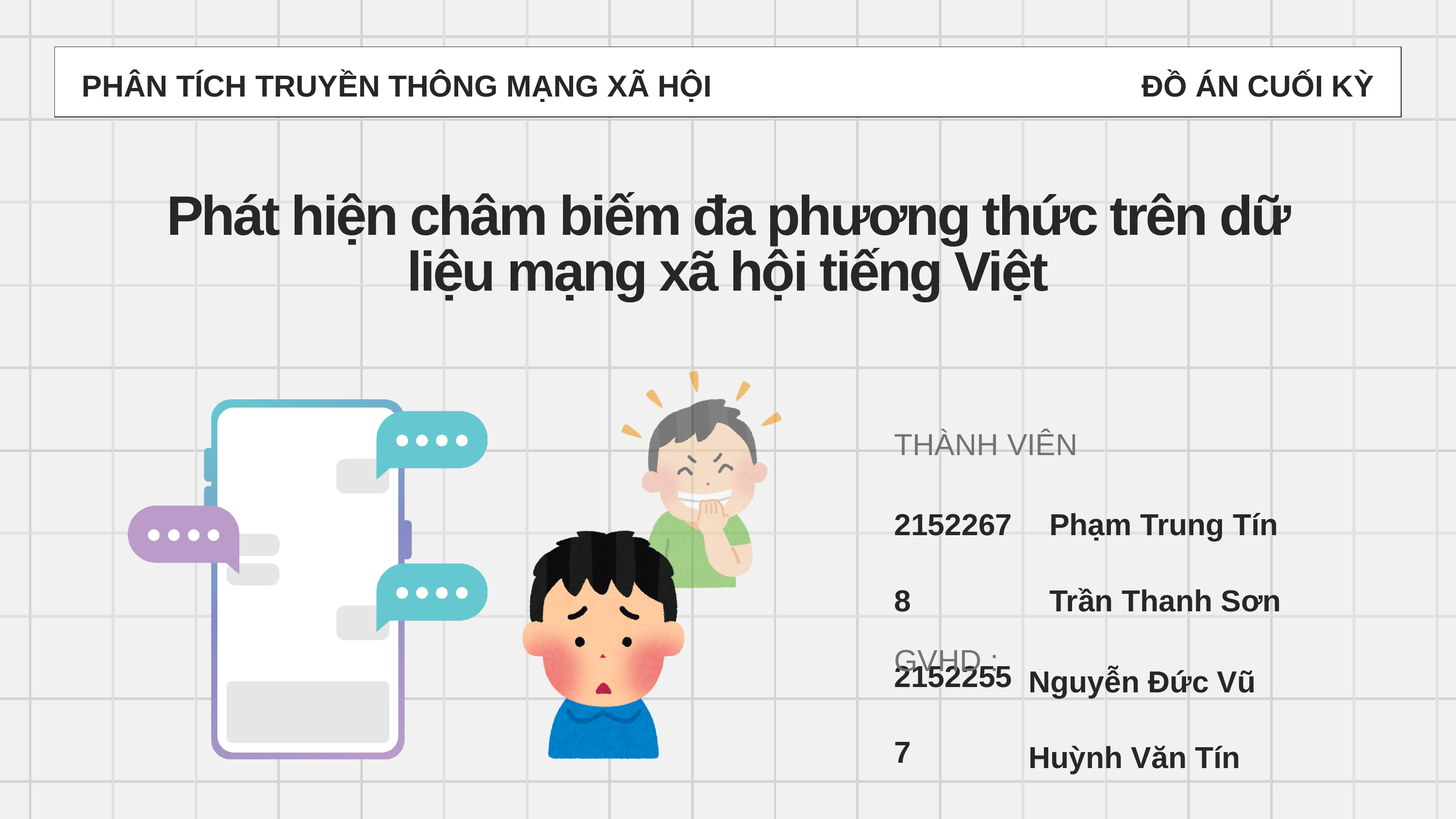

PHÂN TÍCH TRUYỀN THÔNG MẠNG XÃ HỘI
ĐỒ ÁN CUỐI KỲ
Phát hiện châm biếm đa phương thức trên dữ liệu mạng xã hội tiếng Việt

THÀNH VIÊN
21522678
21522557
Phạm Trung Tín
Trần Thanh Sơn

Nguyễn Đức Vũ
Huỳnh Văn Tín
GVHD :